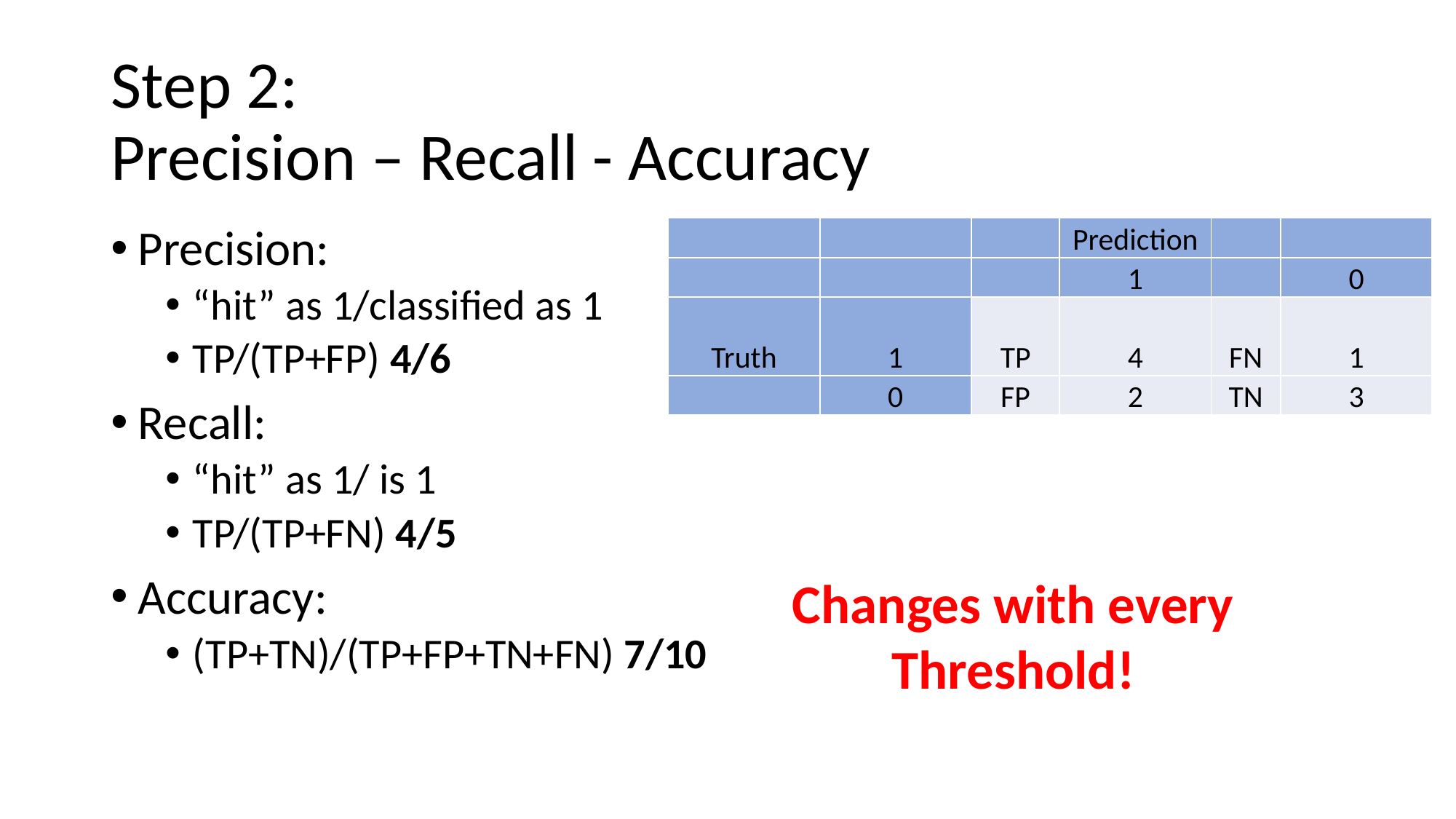

# Step 2: Precision – Recall - Accuracy
Precision:
“hit” as 1/classified as 1
TP/(TP+FP) 4/6
Recall:
“hit” as 1/ is 1
TP/(TP+FN) 4/5
Accuracy:
(TP+TN)/(TP+FP+TN+FN) 7/10
|  |  |  | Prediction |  |  |
| --- | --- | --- | --- | --- | --- |
|  |  |  | 1 |  | 0 |
| Truth | 1 | TP | 4 | FN | 1 |
|  | 0 | FP | 2 | TN | 3 |
Changes with every Threshold!